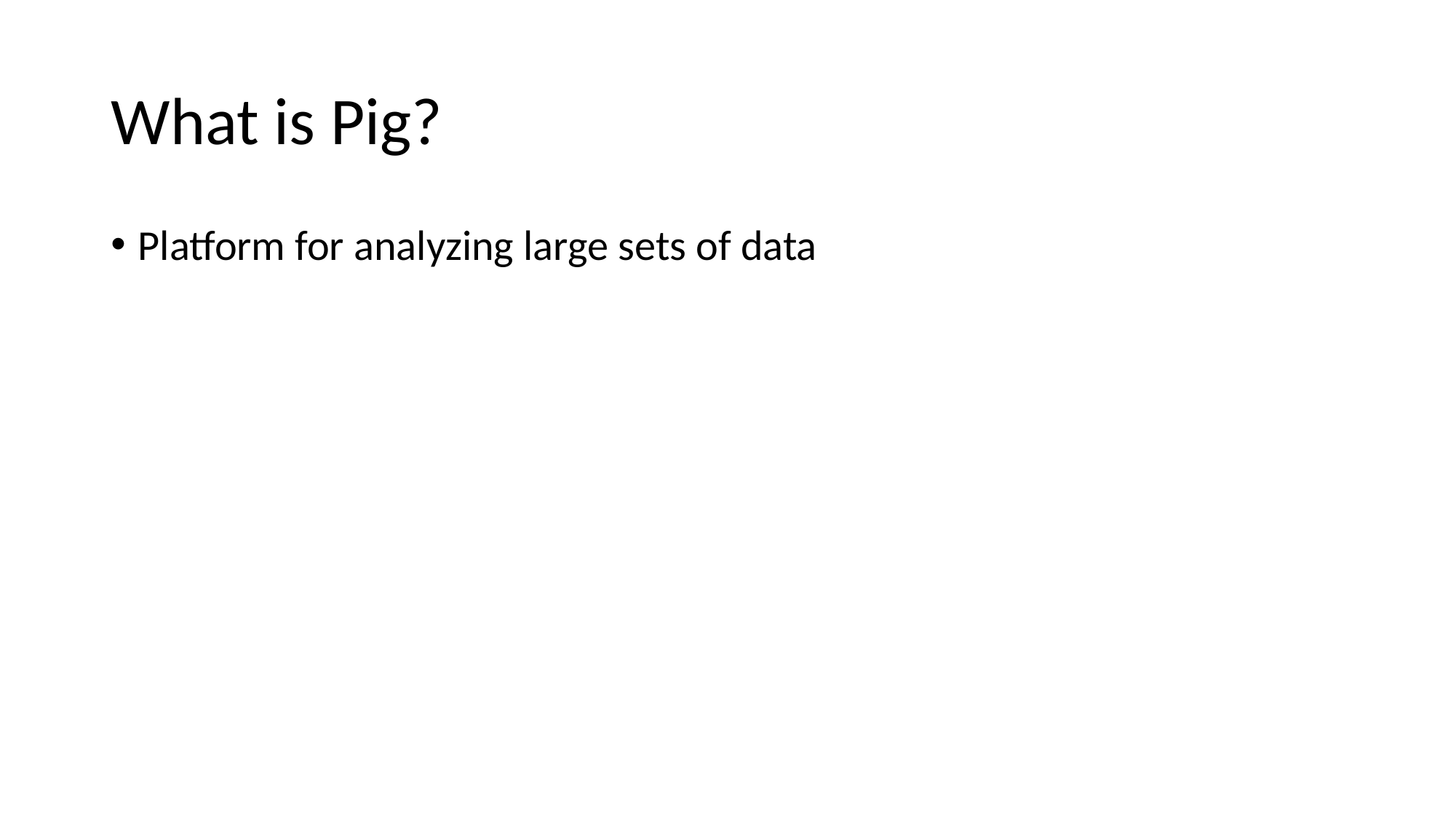

# What is Pig?
Platform for analyzing large sets of data